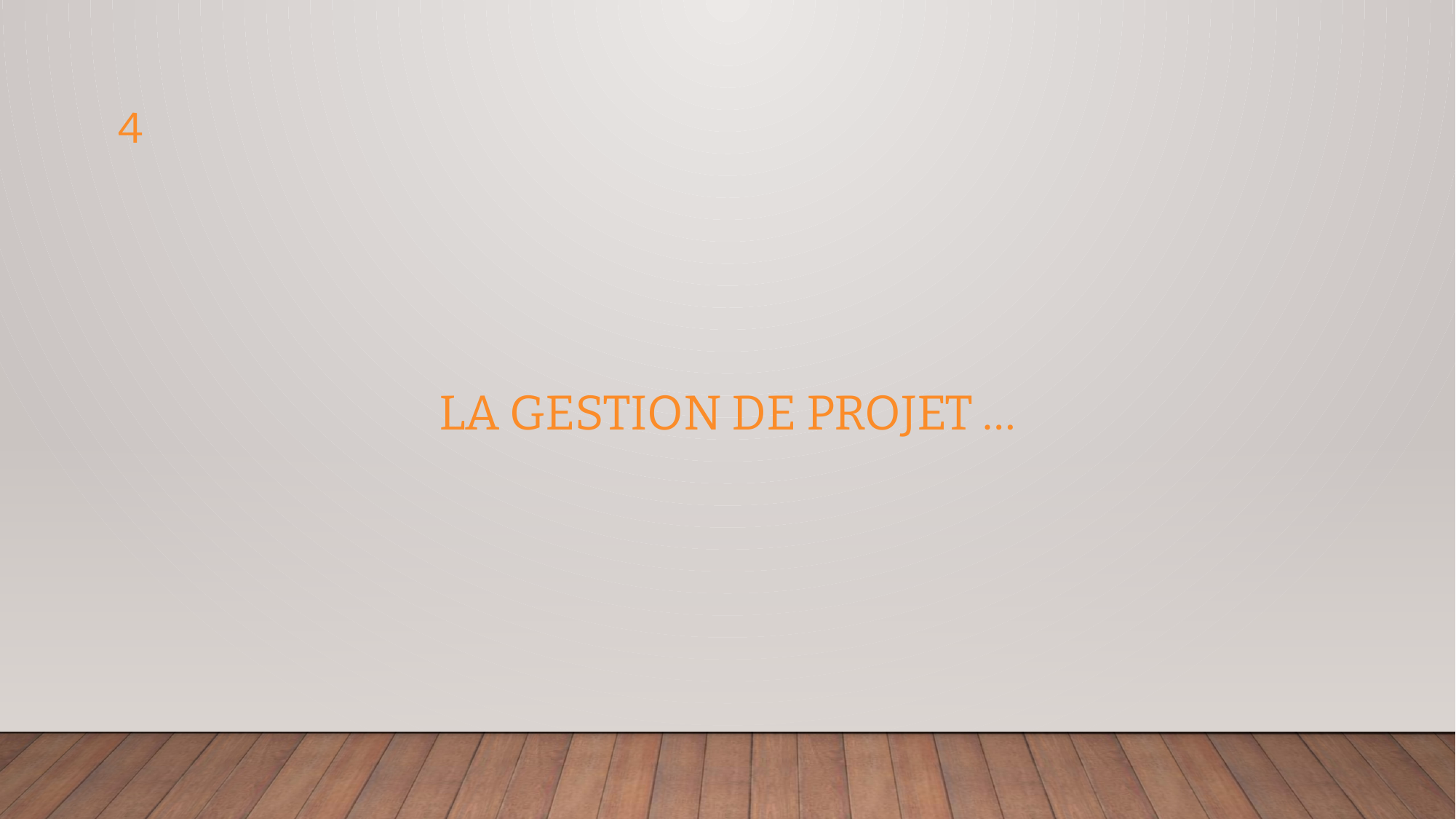

4
# La gestion de projet …